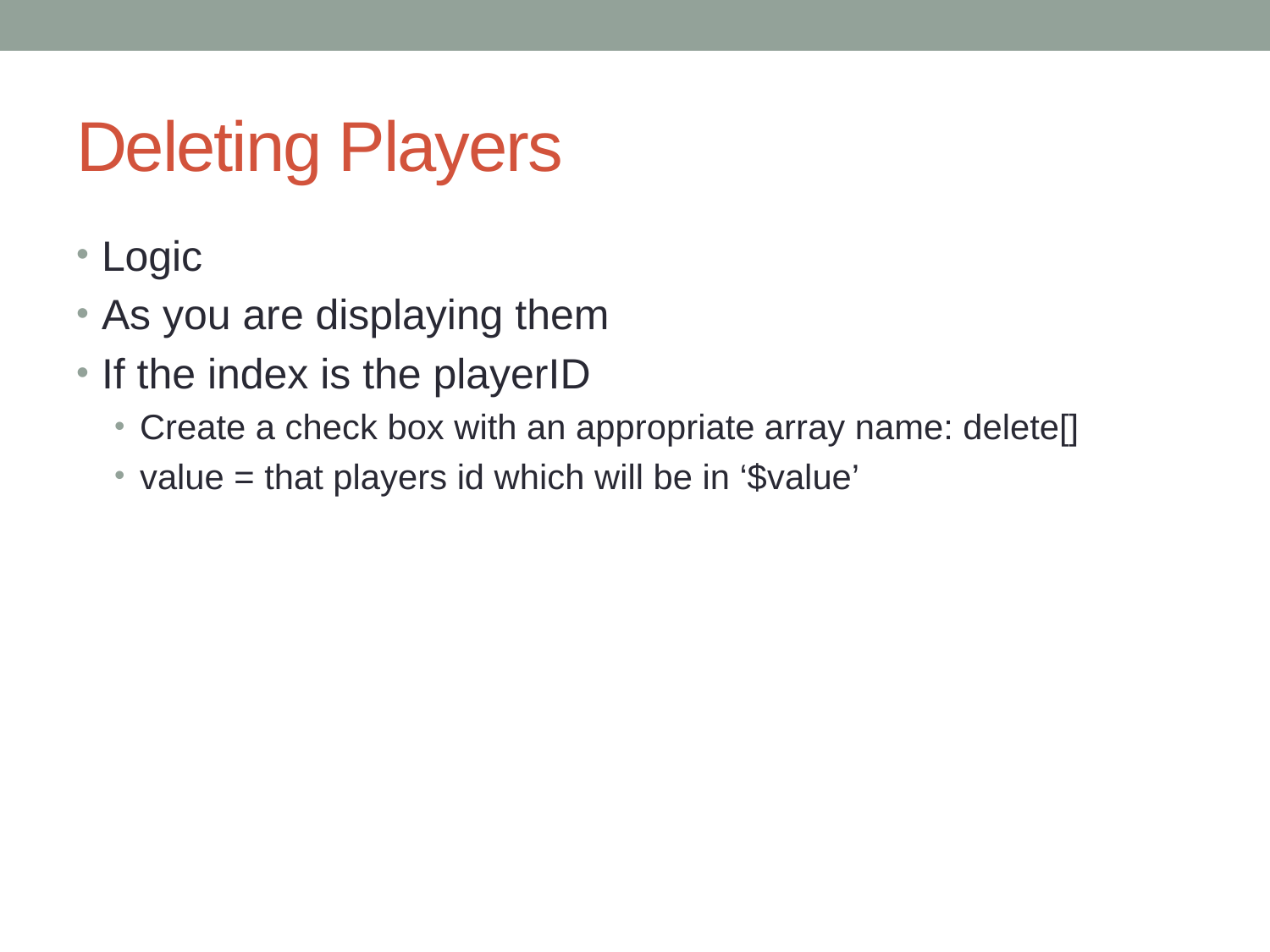

# Deleting Players
Logic
As you are displaying them
If the index is the playerID
Create a check box with an appropriate array name: delete[]
value = that players id which will be in ‘$value’